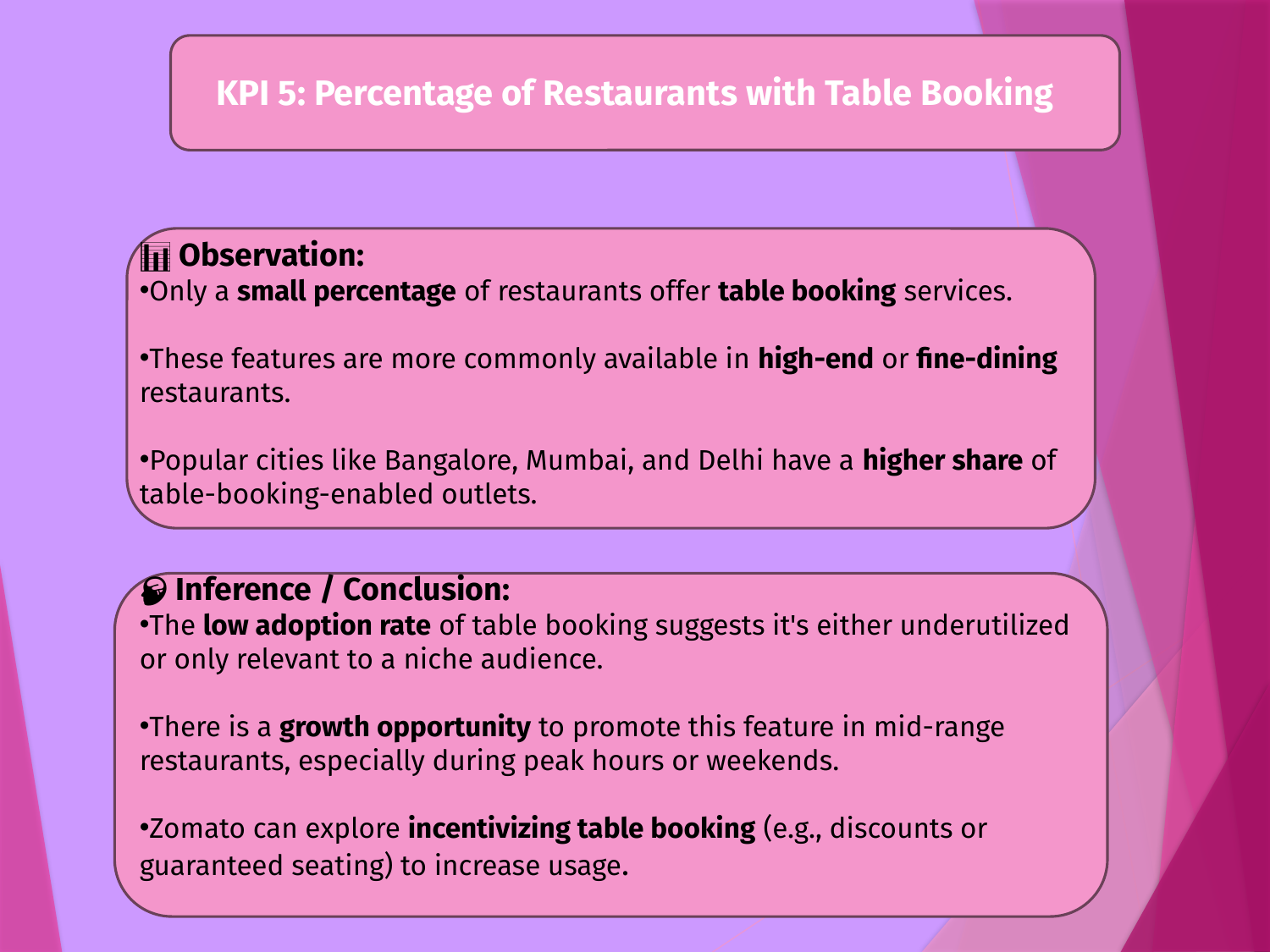

KPI 5: Percentage of Restaurants with Table Booking

📊 Observation:
Only a small percentage of restaurants offer table booking services.

These features are more commonly available in high-end or fine-dining restaurants.

Popular cities like Bangalore, Mumbai, and Delhi have a higher share of table-booking-enabled outlets.

🧠 Inference / Conclusion:
The low adoption rate of table booking suggests it's either underutilized or only relevant to a niche audience.

There is a growth opportunity to promote this feature in mid-range restaurants, especially during peak hours or weekends.

Zomato can explore incentivizing table booking (e.g., discounts or guaranteed seating) to increase usage.